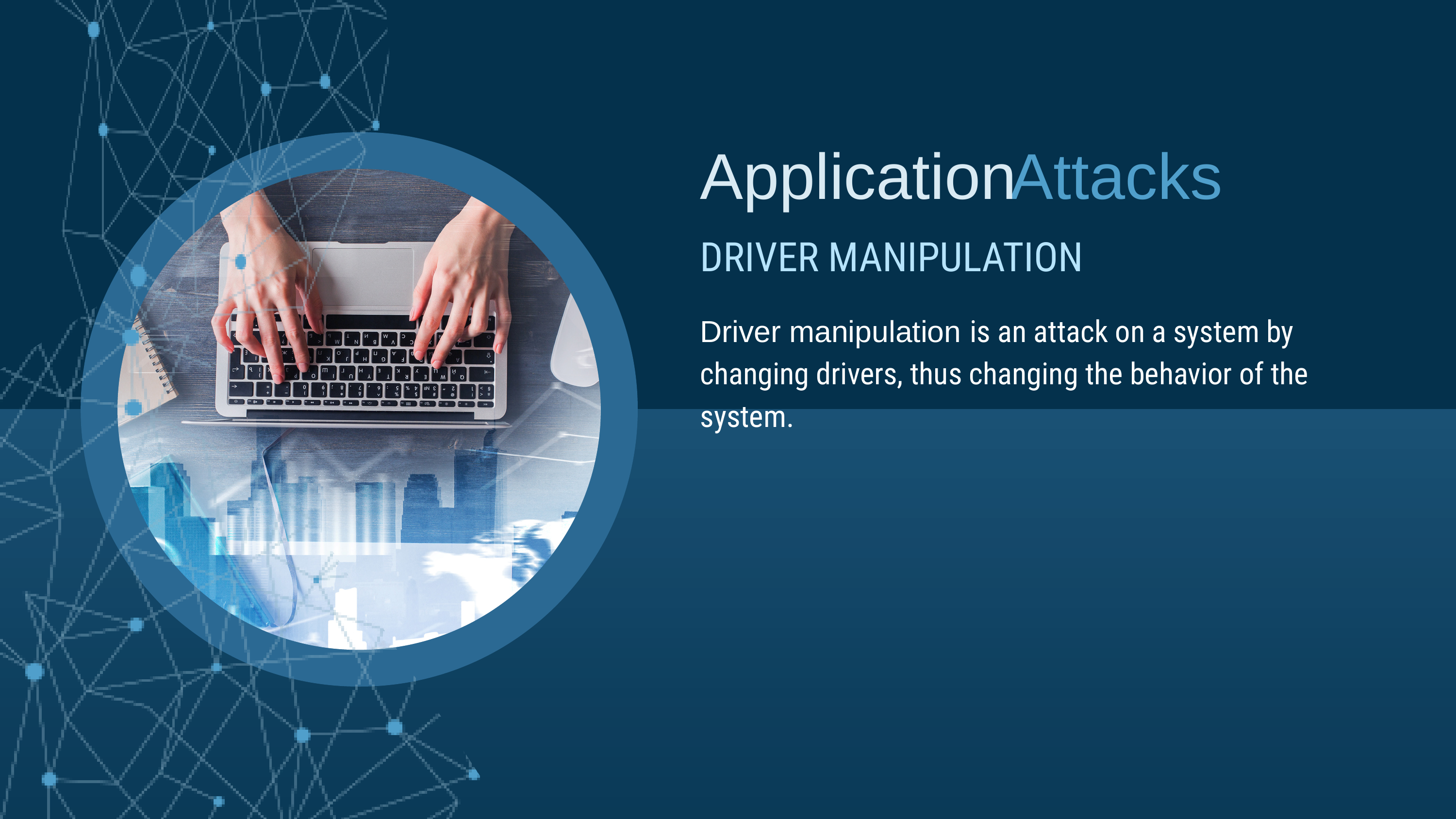

Application
Attacks

DRIVER MANIPULATION
Driver manipulation is an attack on a system by changing drivers, thus changing the behavior of the system.